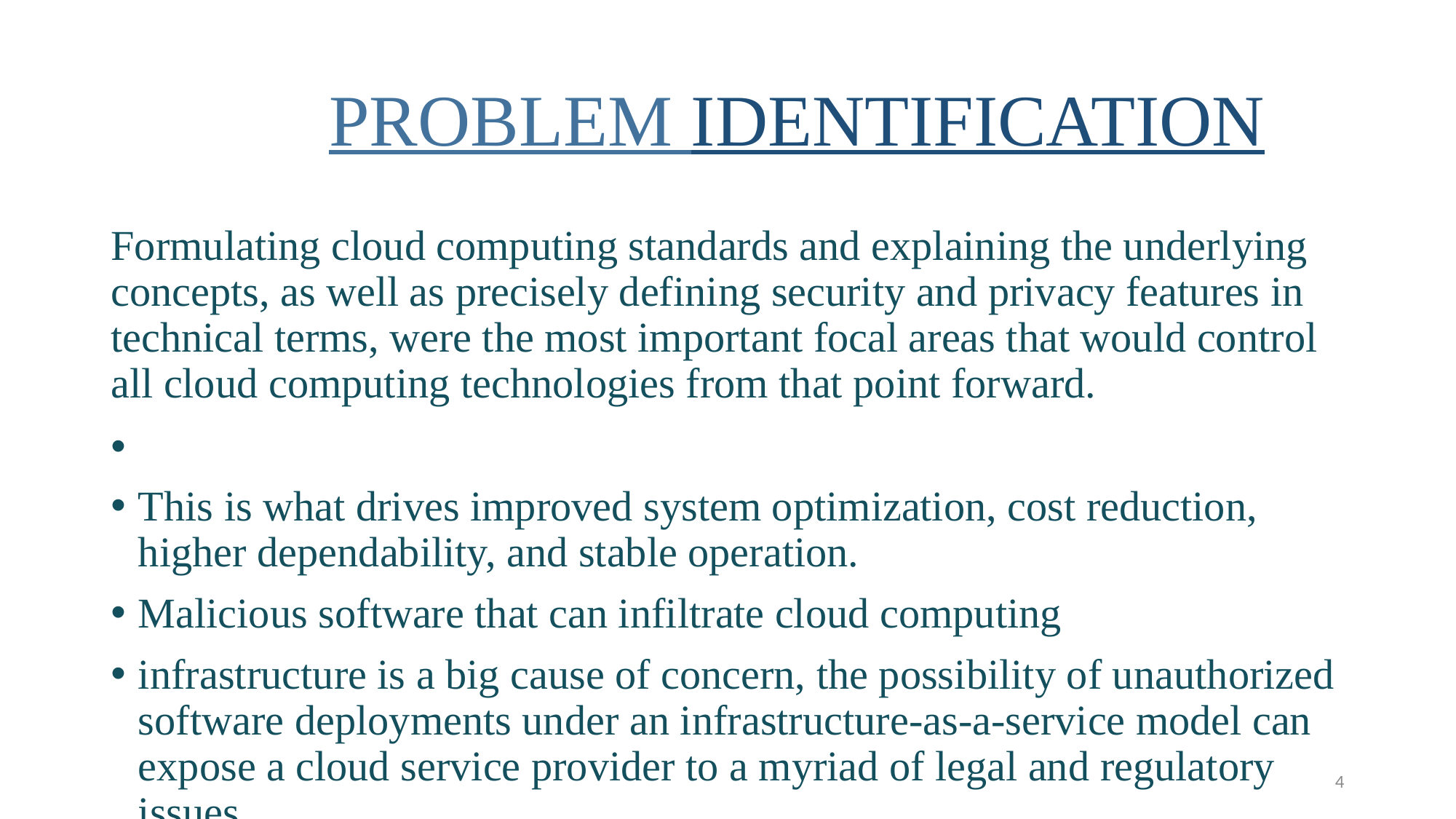

# PROBLEM IDENTIFICATION
Formulating cloud computing standards and explaining the underlying concepts, as well as precisely defining security and privacy features in technical terms, were the most important focal areas that would control all cloud computing technologies from that point forward.

This is what drives improved system optimization, cost reduction, higher dependability, and stable operation.
Malicious software that can infiltrate cloud computing
infrastructure is a big cause of concern, the possibility of unauthorized software deployments under an infrastructure-as-a-service model can expose a cloud service provider to a myriad of legal and regulatory issues.
4